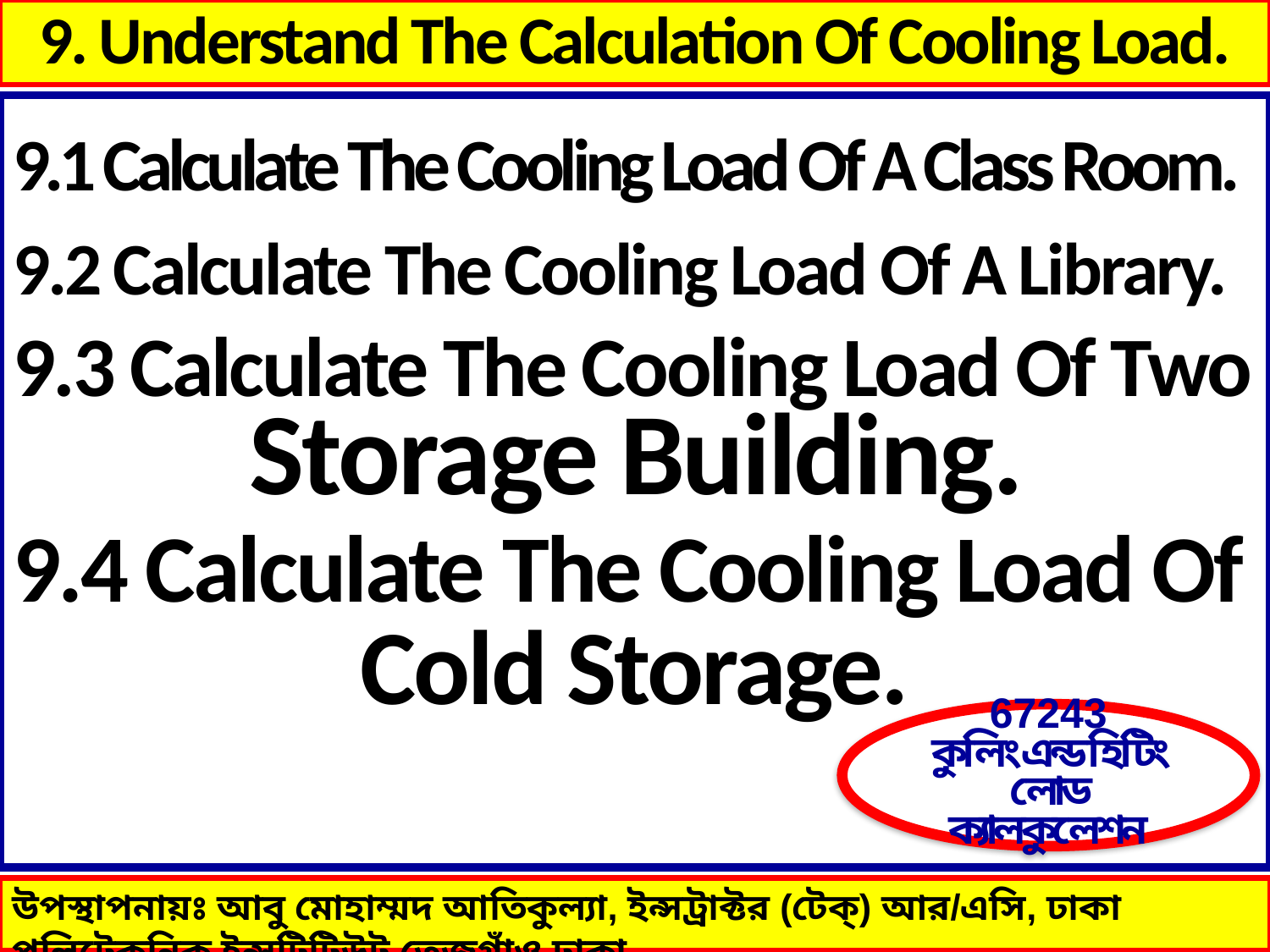

# 9. Understand The Calculation Of Cooling Load.
9.1 Calculate The Cooling Load Of A Class Room.
9.2 Calculate The Cooling Load Of A Library.
9.3 Calculate The Cooling Load Of Two
 Storage Building.
9.4 Calculate The Cooling Load Of
Cold Storage.
67243
কুলিং এন্ড হিটিং লোড ক্যালকুলেশন
উপস্থাপনায়ঃ আবু মোহাম্মদ আতিকুল্যা, ইন্সট্রাক্টর (টেক্) আর/এসি, ঢাকা পলিটেকনিক ইন্সটিটিউট,তেজগাঁও,ঢাকা